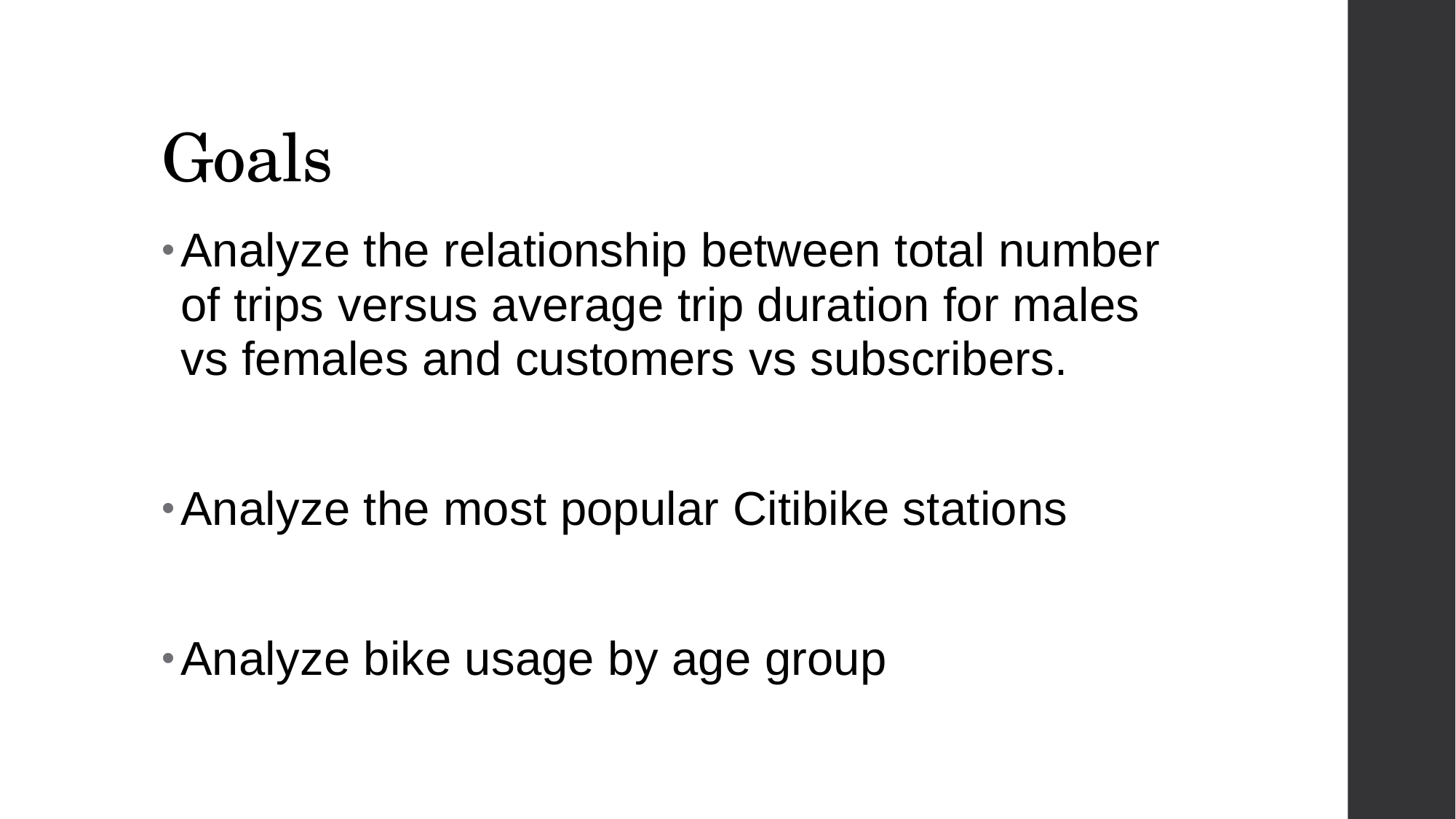

# Goals
Analyze the relationship between total number of trips versus average trip duration for males vs females and customers vs subscribers.

Analyze the most popular Citibike stations

Analyze bike usage by age group